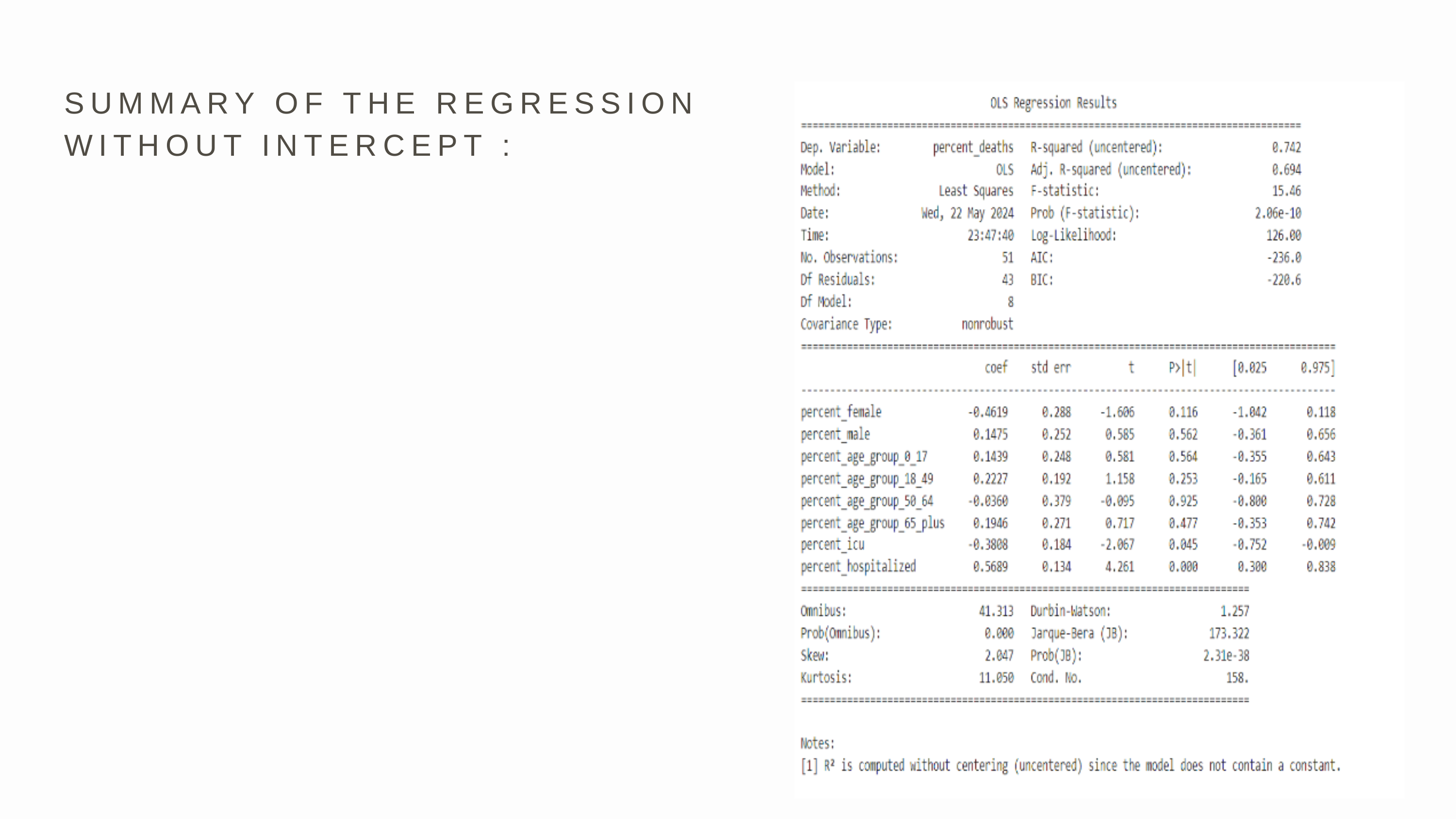

SUMMARY OF THE REGRESSION WITHOUT INTERCEPT :